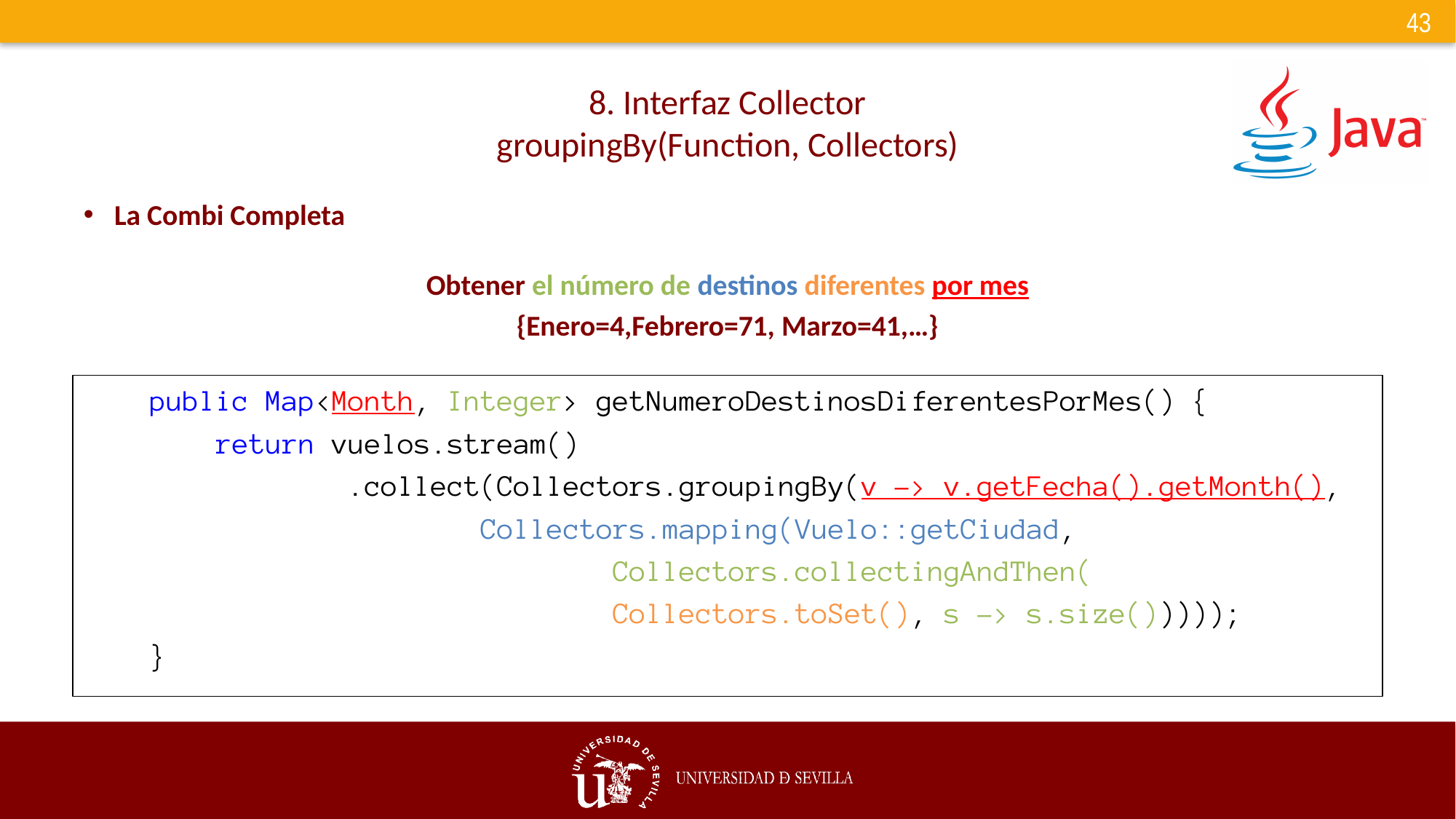

# 8. Interfaz Collector groupingBy(Function, Collectors)
La Combi Completa

Obtener el número de destinos diferentes por mes
{Enero=4,Febrero=71, Marzo=41,…}
    public Map<Month, Integer> getNumeroDestinosDiferentesPorMes() {
        return vuelos.stream()
                .collect(Collectors.groupingBy(v -> v.getFecha().getMonth(),
                        Collectors.mapping(Vuelo::getCiudad,
                                Collectors.collectingAndThen(
                                Collectors.toSet(), s -> s.size()))));
    }